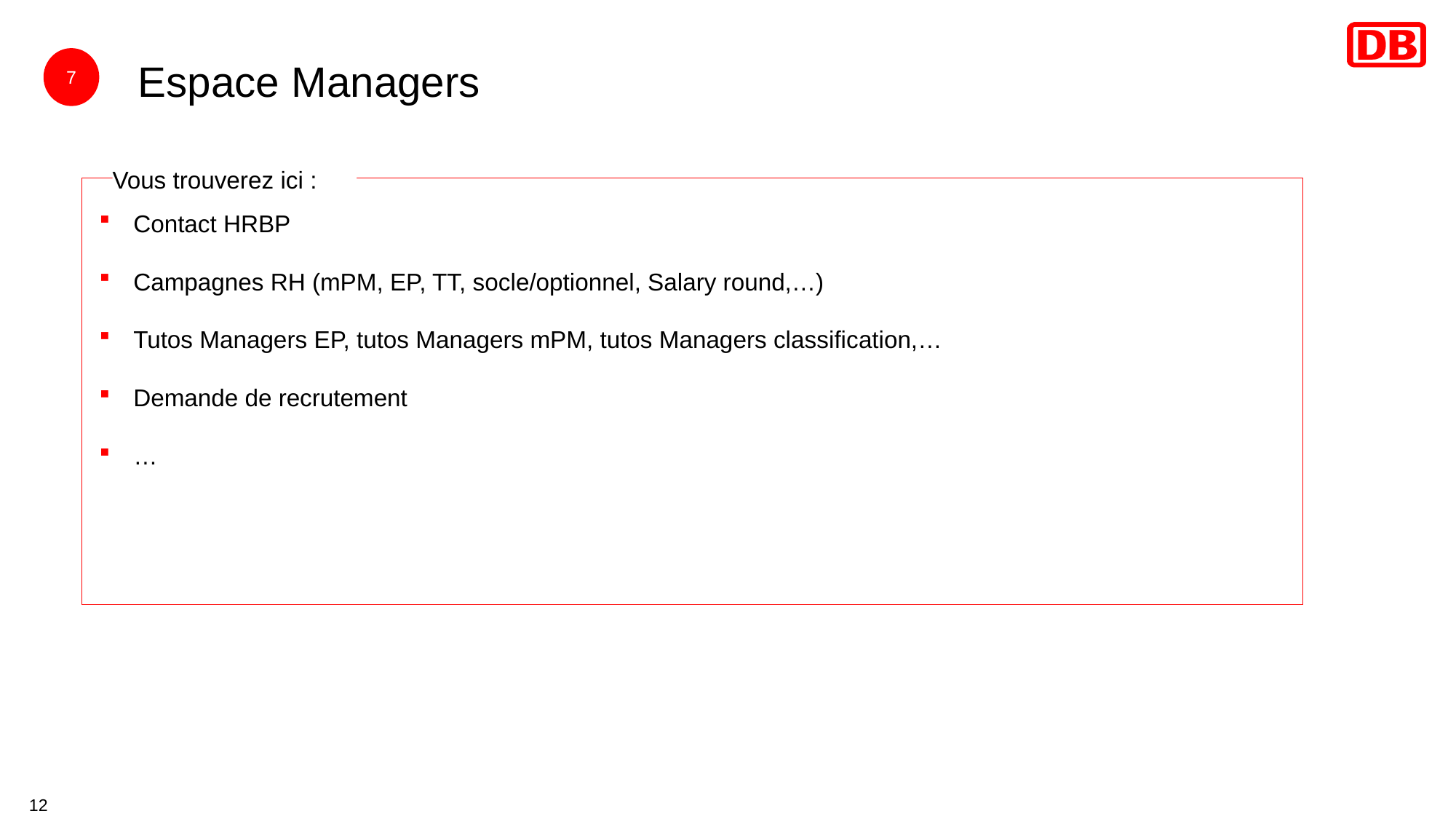

# Espace Managers
7
Vous trouverez ici :

Contact HRBP

Campagnes RH (mPM, EP, TT, socle/optionnel, Salary round,…)

Tutos Managers EP, tutos Managers mPM, tutos Managers classification,…

Demande de recrutement

…

Une personne en charge du contrôle de gestion social (collecte, analyse, synthèse des informations et data sociales)
Chargé d’optimiser la politique RH et les coûts financiers
Permet l’analyse des données du personnel et la production d’indicateurs

12